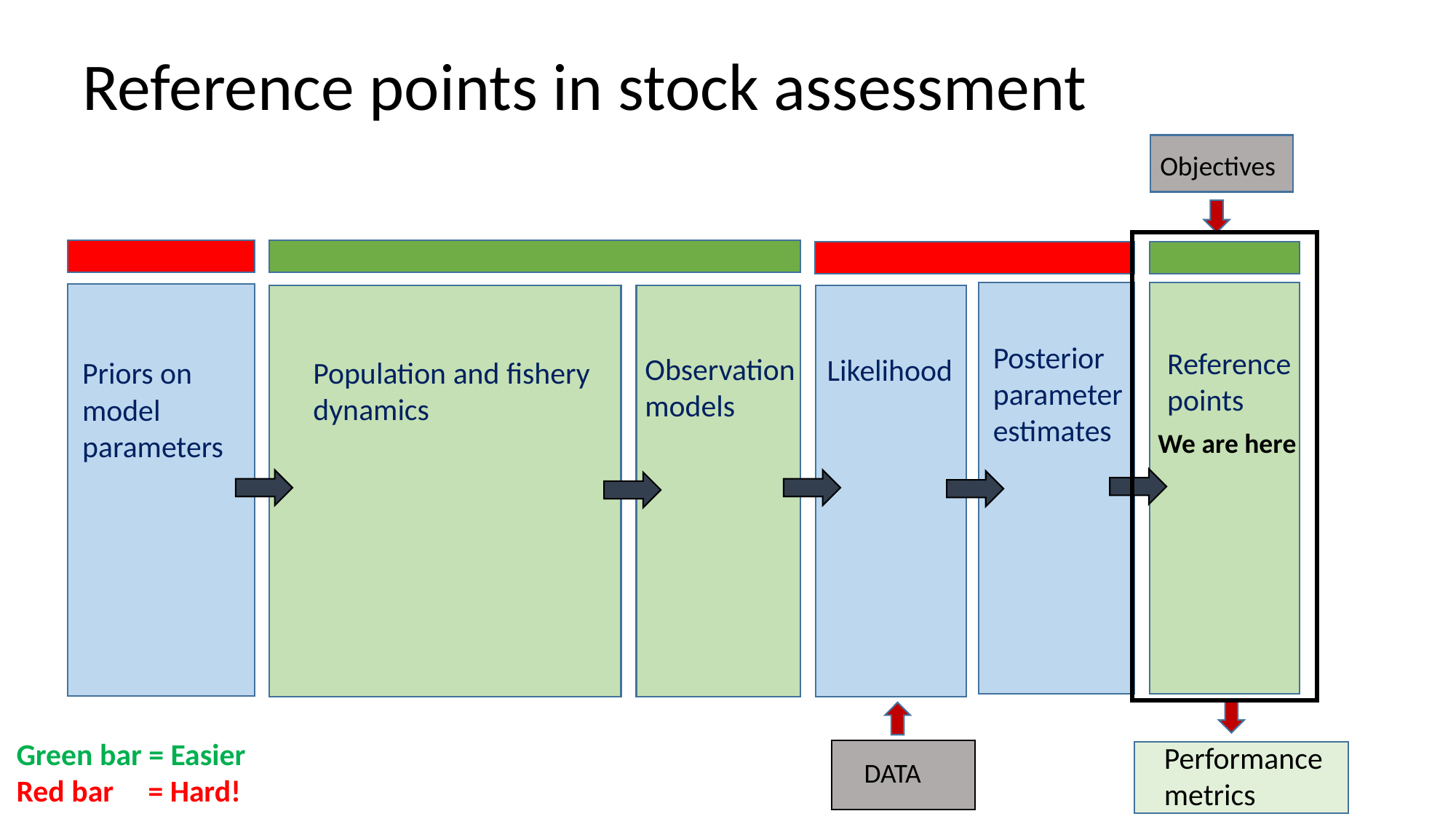

# Reference points in stock assessment

Objectives

We are here

Posterior parameter estimates
Reference
points
Observation models
Likelihood
Priors on model parameters
Population and fishery dynamics

Green bar = Easier
Red bar     = Hard!
Performance metrics

DATA